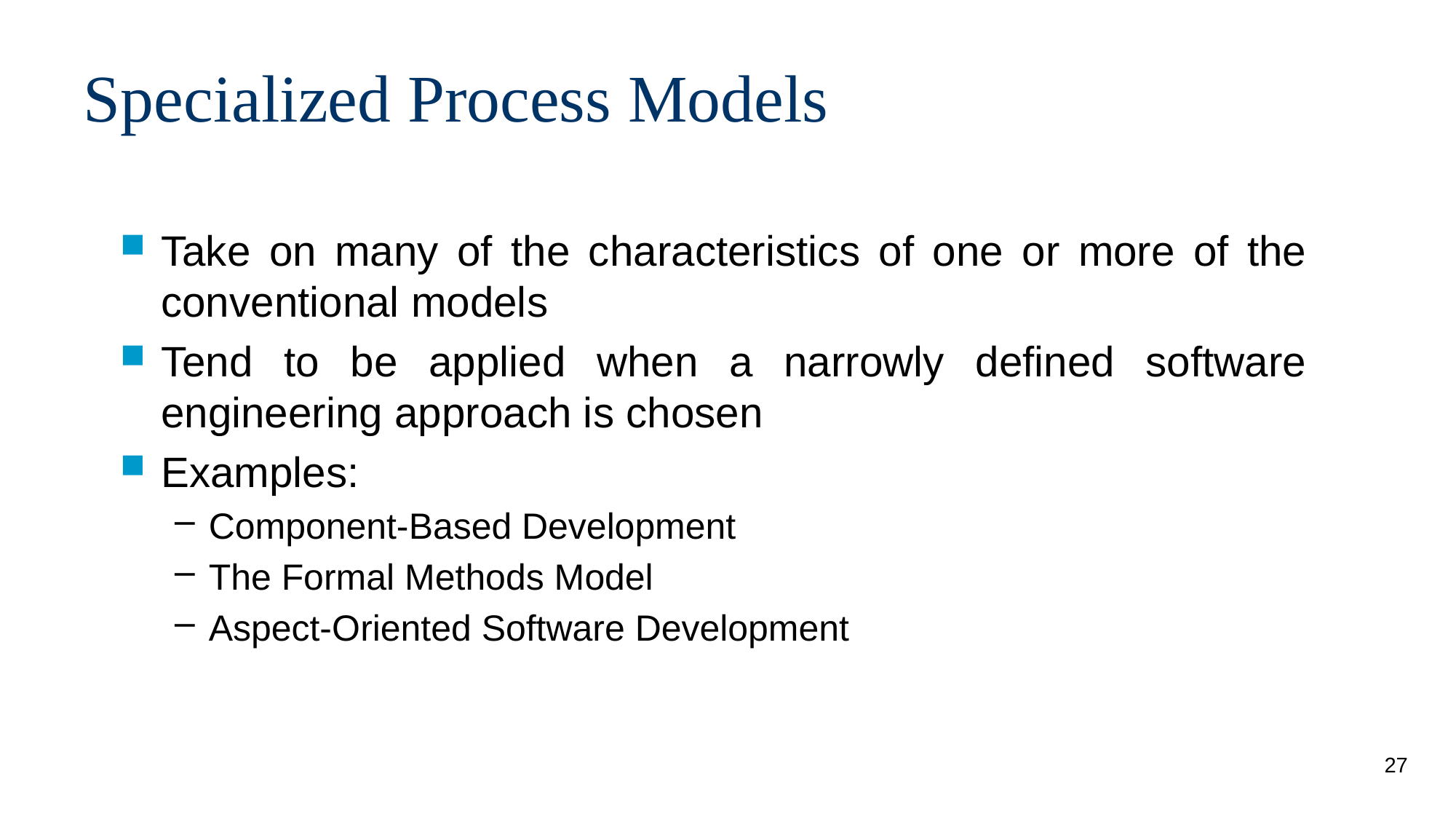

# Specialized Process Models
Take on many of the characteristics of one or more of the conventional models
Tend to be applied when a narrowly defined software engineering approach is chosen
Examples:
Component-Based Development
The Formal Methods Model
Aspect-Oriented Software Development
27